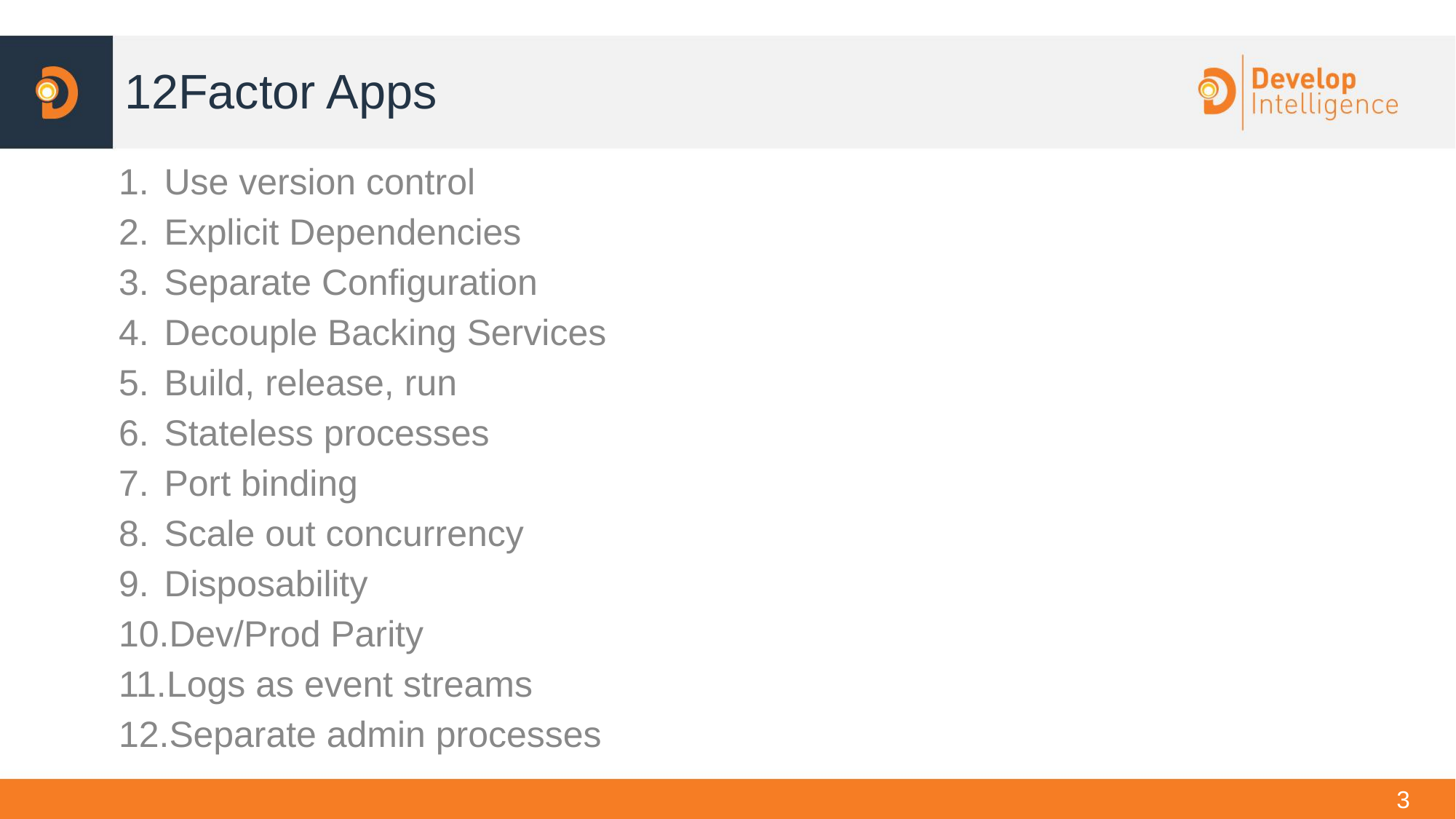

# 12Factor Apps
Use version control
Explicit Dependencies
Separate Configuration
Decouple Backing Services
Build, release, run
Stateless processes
Port binding
Scale out concurrency
Disposability
Dev/Prod Parity
Logs as event streams
Separate admin processes
3